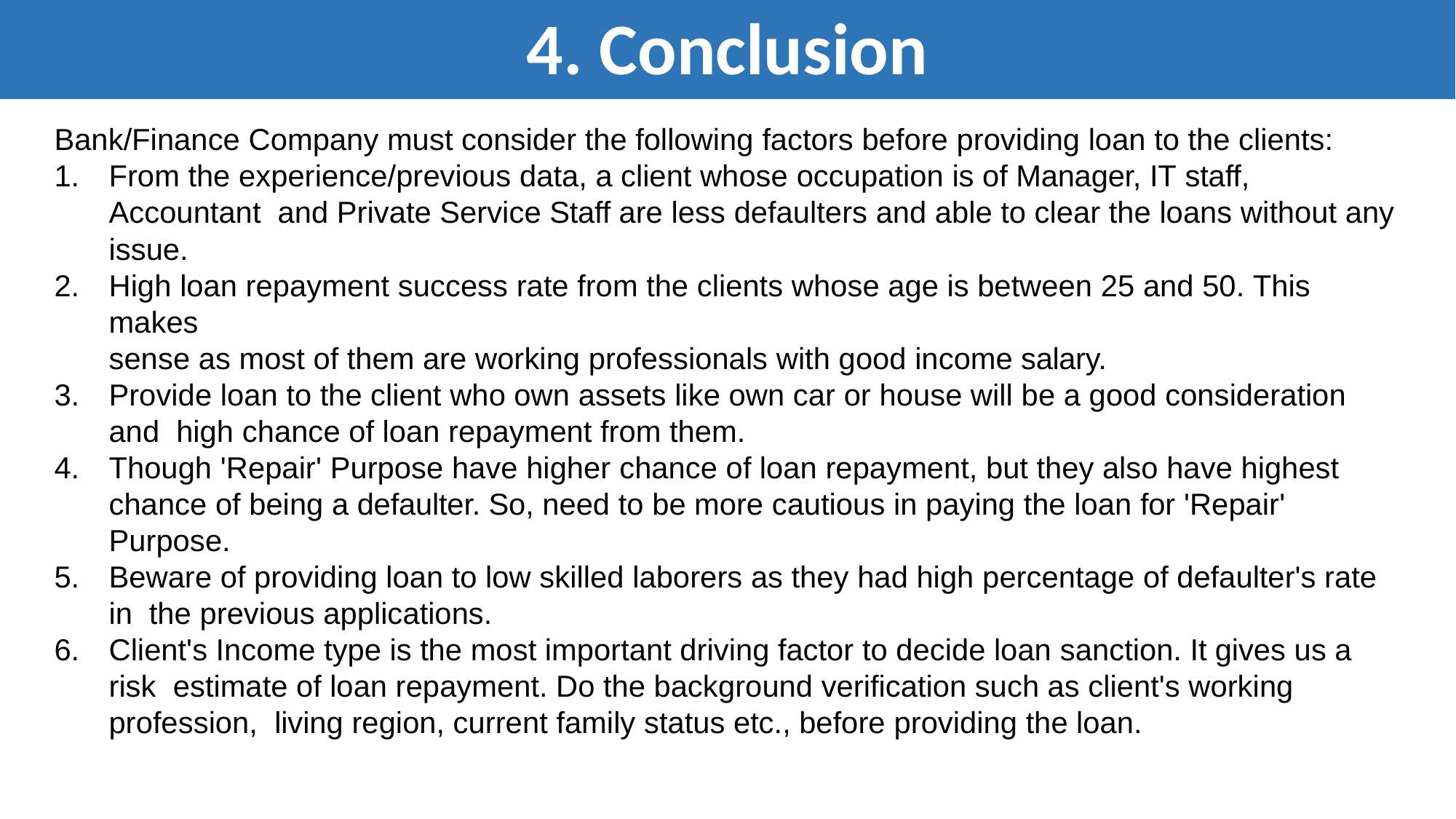

# 4. Conclusion
Bank/Finance Company must consider the following factors before providing loan to the clients:
From the experience/previous data, a client whose occupation is of Manager, IT staff, Accountant  and Private Service Staff are less defaulters and able to clear the loans without any issue.
High loan repayment success rate from the clients whose age is between 25 and 50. This makes
sense as most of them are working professionals with good income salary.
Provide loan to the client who own assets like own car or house will be a good consideration and  high chance of loan repayment from them.
Though 'Repair' Purpose have higher chance of loan repayment, but they also have highest
chance of being a defaulter. So, need to be more cautious in paying the loan for 'Repair' Purpose.
Beware of providing loan to low skilled laborers as they had high percentage of defaulter's rate in  the previous applications.
Client's Income type is the most important driving factor to decide loan sanction. It gives us a risk  estimate of loan repayment. Do the background verification such as client's working profession,  living region, current family status etc., before providing the loan.